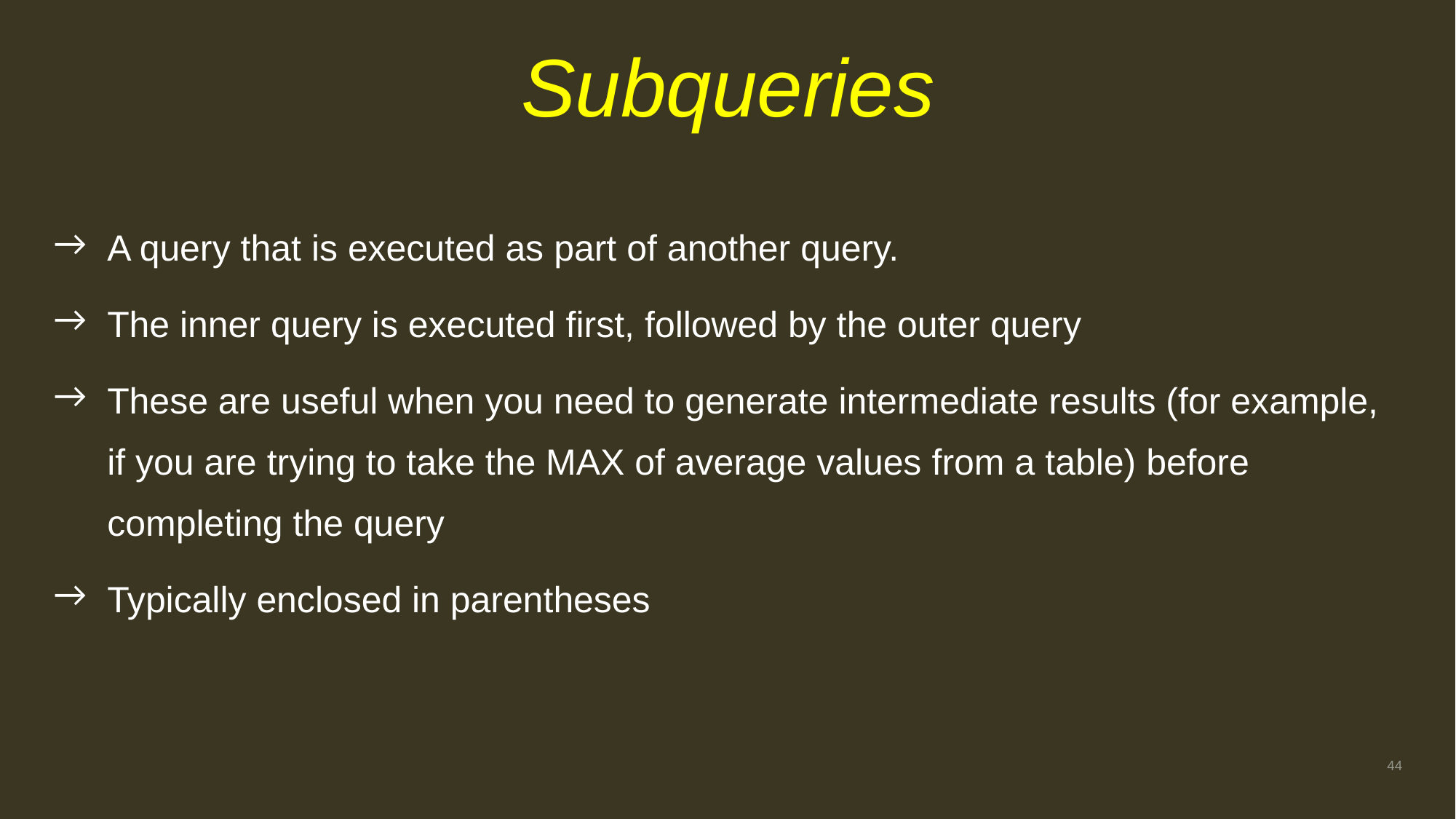

# Subqueries
A query that is executed as part of another query.
The inner query is executed first, followed by the outer query
These are useful when you need to generate intermediate results (for example, if you are trying to take the MAX of average values from a table) before completing the query
Typically enclosed in parentheses
44